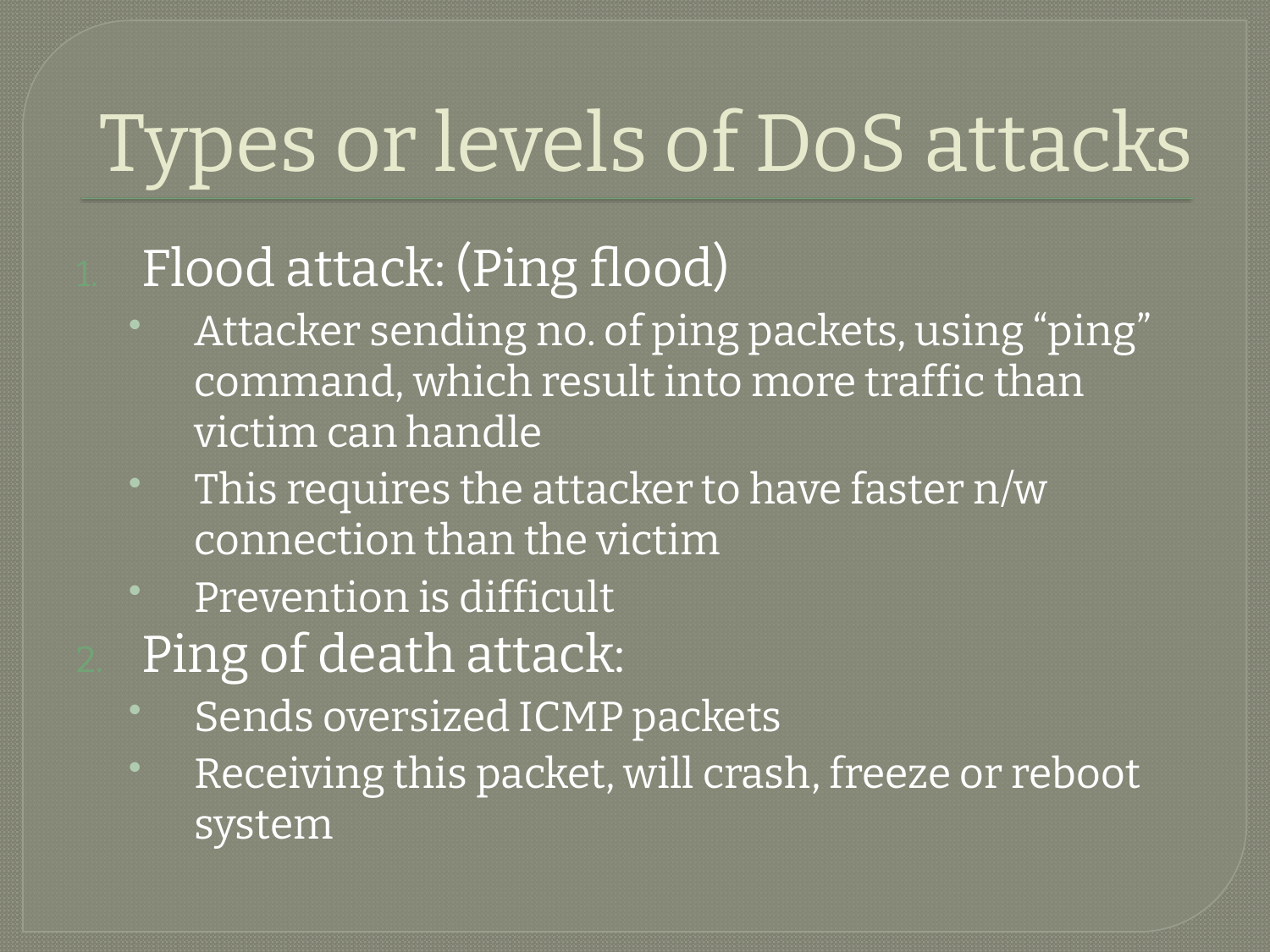

# Types or levels of DoS attacks
Flood attack: (Ping flood)
Attacker sending no. of ping packets, using “ping” command, which result into more traffic than victim can handle
This requires the attacker to have faster n/w connection than the victim
Prevention is difficult
Ping of death attack:
Sends oversized ICMP packets
Receiving this packet, will crash, freeze or reboot system